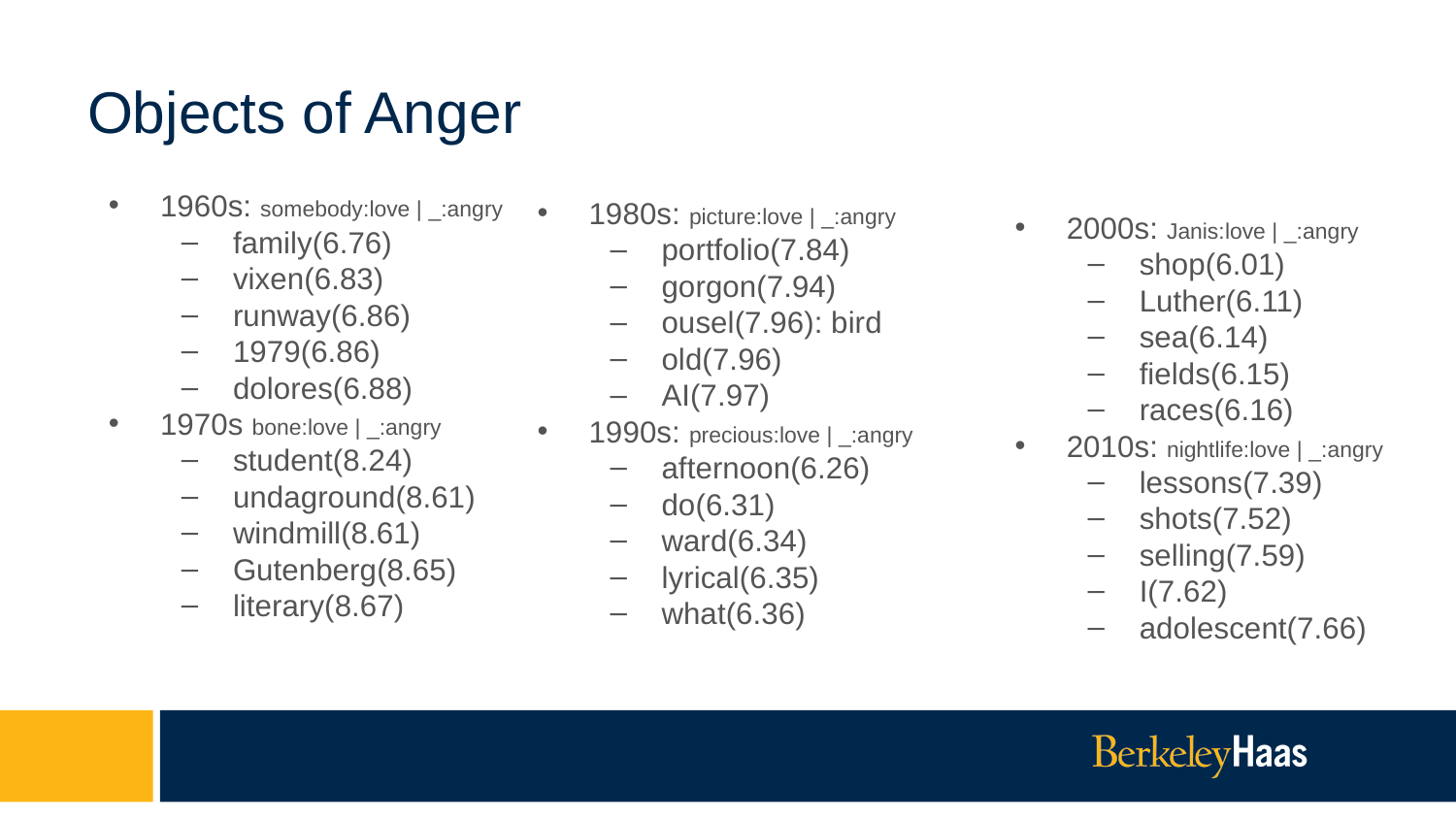

# Objects of Anger
1960s: somebody:love | _:angry
family(6.76)
vixen(6.83)
runway(6.86)
1979(6.86)
dolores(6.88)
1970s bone:love | _:angry
student(8.24)
undaground(8.61)
windmill(8.61)
Gutenberg(8.65)
literary(8.67)
1980s: picture:love | _:angry
portfolio(7.84)
gorgon(7.94)
ousel(7.96): bird
old(7.96)
AI(7.97)
1990s: precious:love | _:angry
afternoon(6.26)
do(6.31)
ward(6.34)
lyrical(6.35)
what(6.36)
2000s: Janis:love | _:angry
shop(6.01)
Luther(6.11)
sea(6.14)
fields(6.15)
races(6.16)
2010s: nightlife:love | _:angry
lessons(7.39)
shots(7.52)
selling(7.59)
I(7.62)
adolescent(7.66)